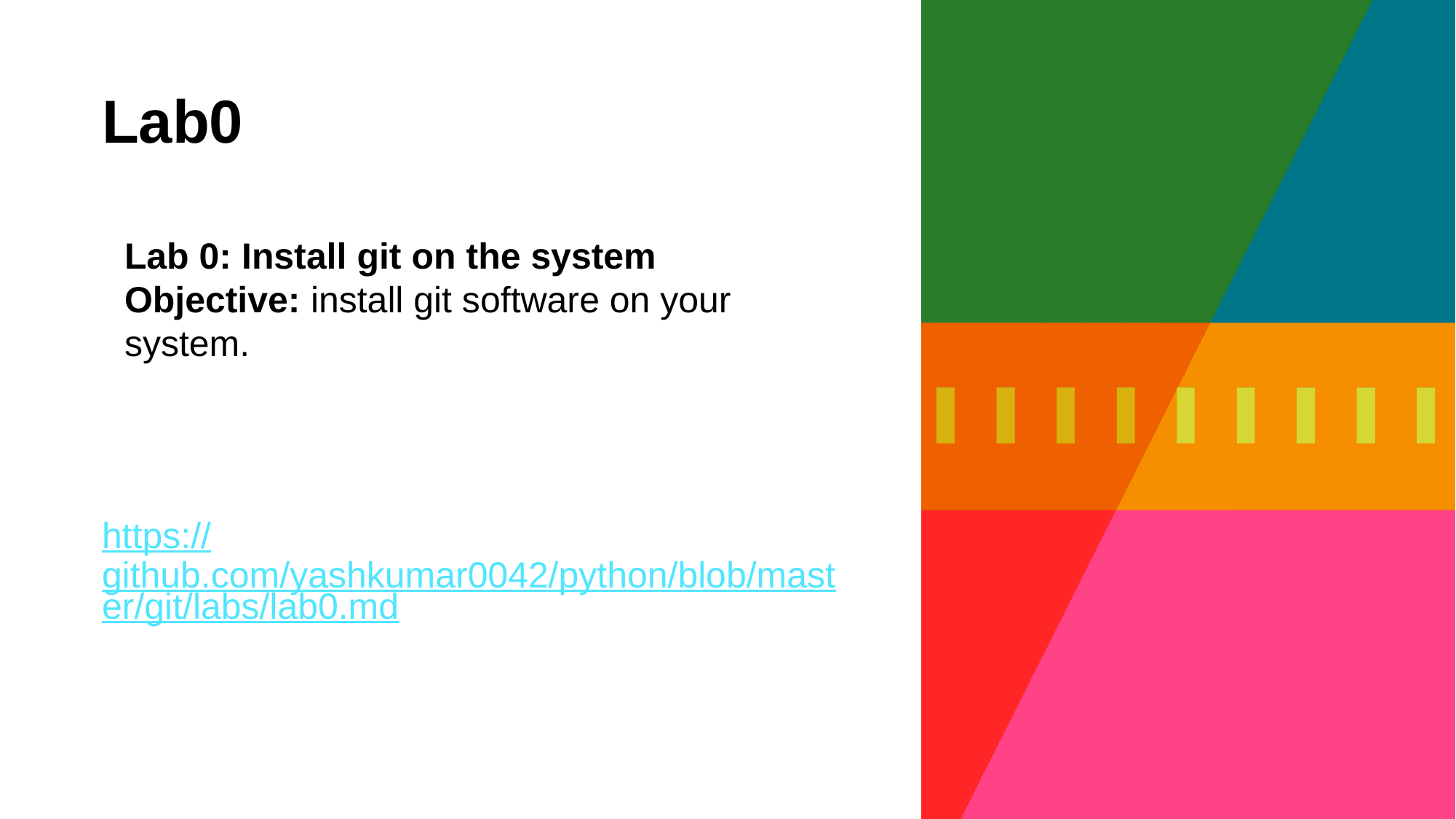

# Lab0
Lab 0: Install git on the system
Objective: install git software on your system.
https://github.com/yashkumar0042/python/blob/master/git/labs/lab0.md